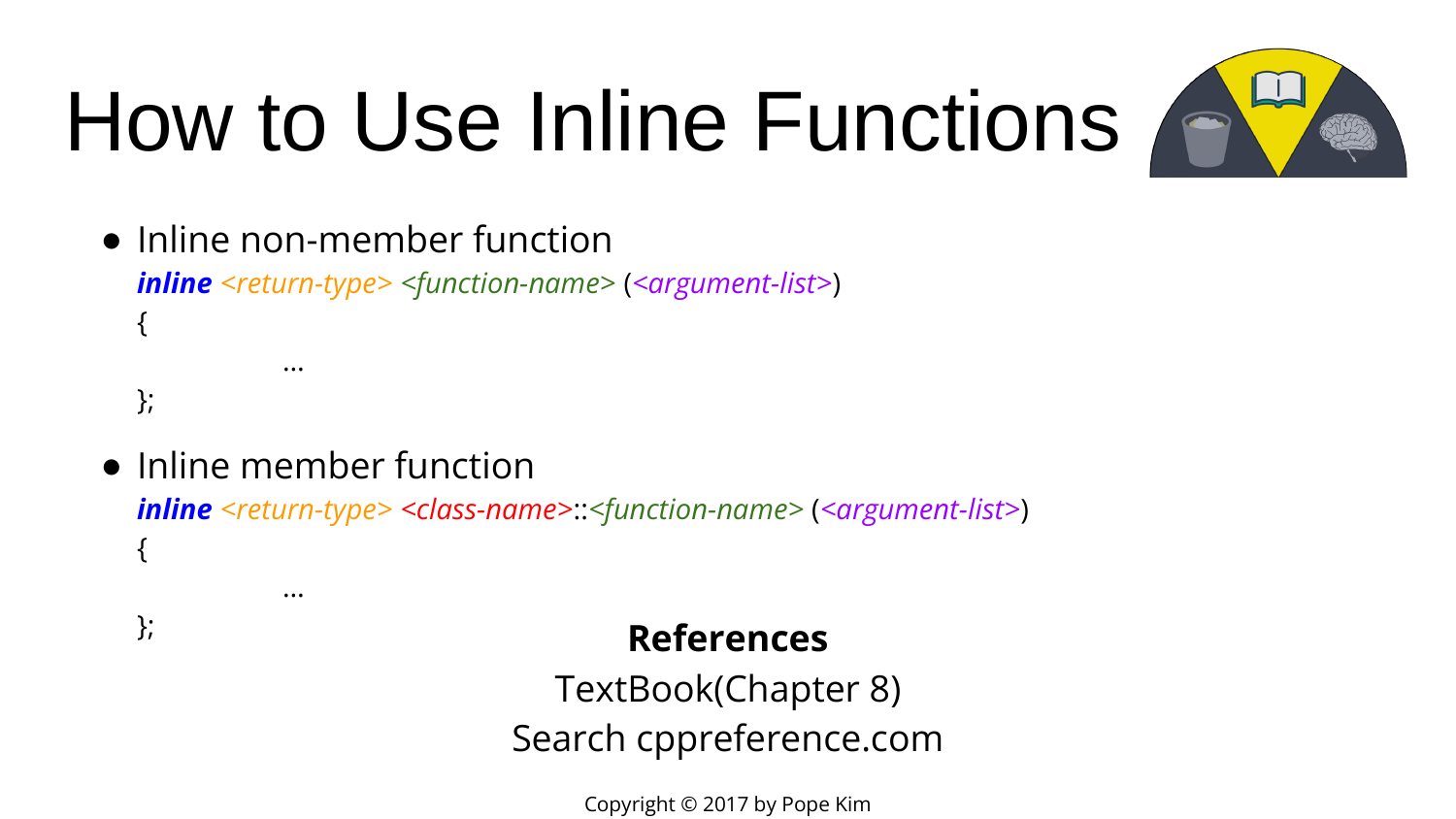

# How to Use Inline Functions
Inline non-member function
inline <return-type> <function-name> (<argument-list>)
{
	…
};
Inline member function
inline <return-type> <class-name>::<function-name> (<argument-list>)
{
	…
};

References
TextBook(Chapter 8)
Search cppreference.com